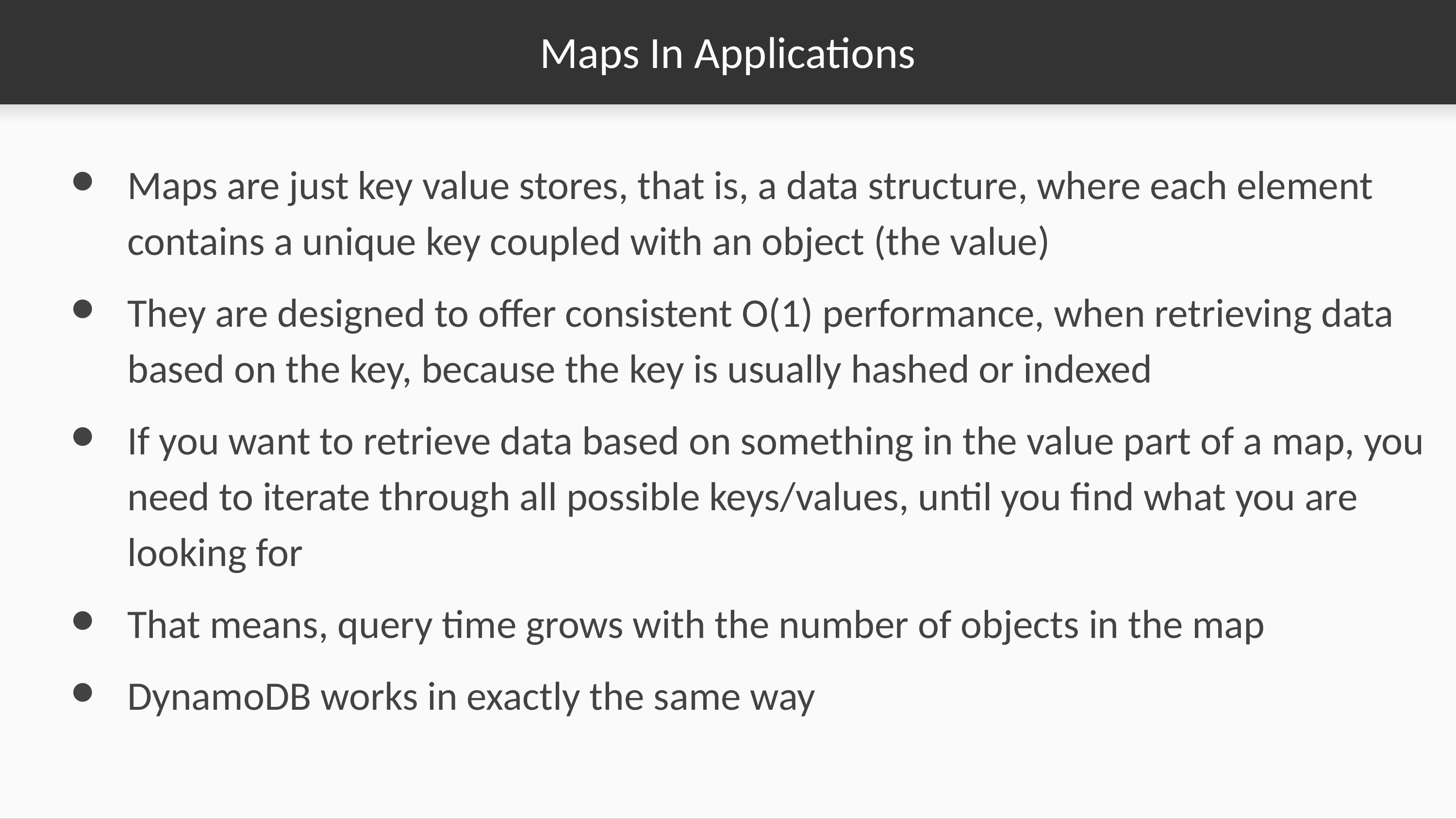

# Maps In Applications
Maps are just key value stores, that is, a data structure, where each element contains a unique key coupled with an object (the value)
They are designed to offer consistent O(1) performance, when retrieving data based on the key, because the key is usually hashed or indexed
If you want to retrieve data based on something in the value part of a map, you need to iterate through all possible keys/values, until you find what you are looking for
That means, query time grows with the number of objects in the map
DynamoDB works in exactly the same way